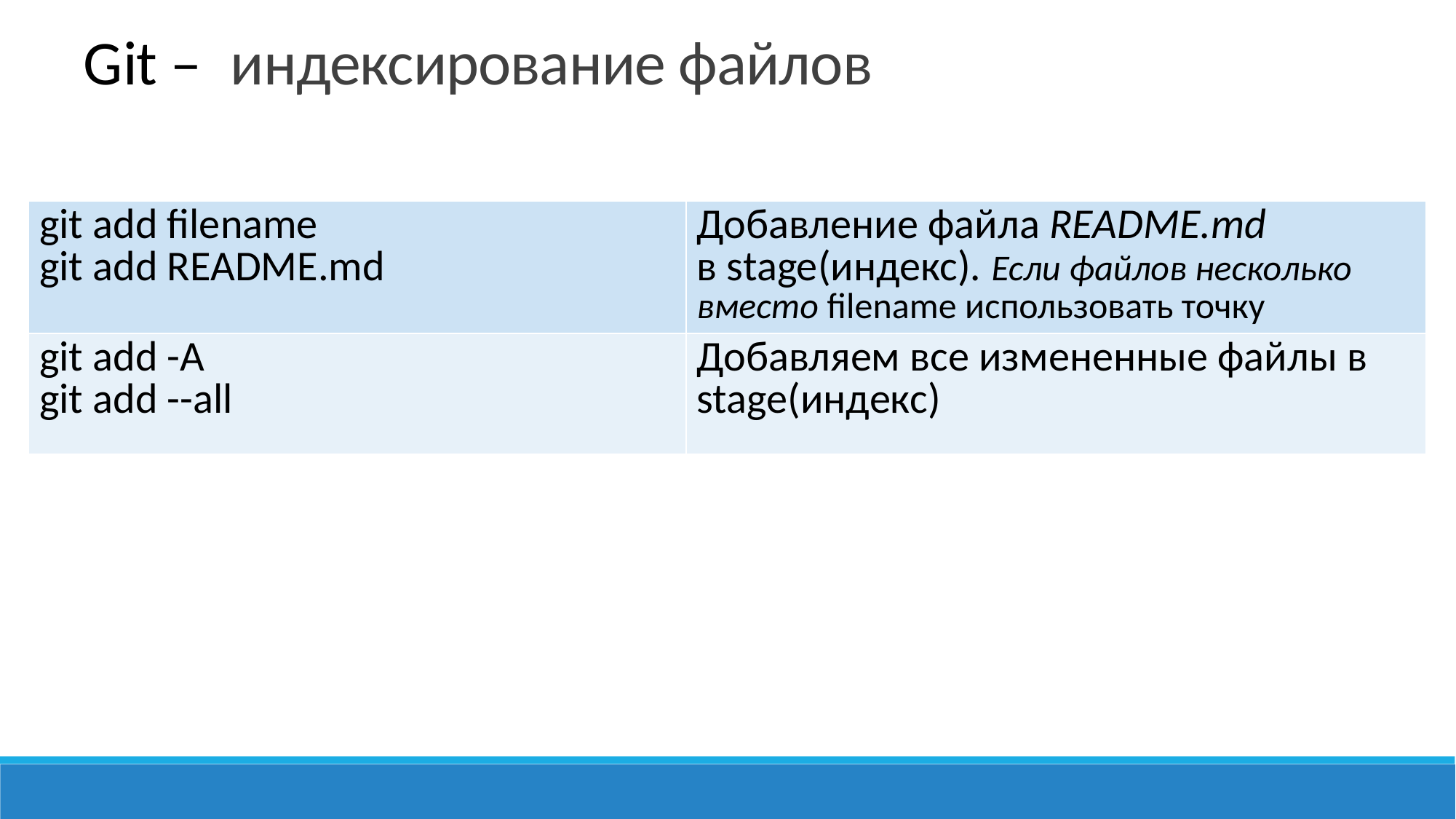

Git –  индексирование файлов
| git add filename git add README.md | Добавление файла README.md в stage(индекс). Если файлов несколько вместо filename использовать точку |
| --- | --- |
| git add -A git add --all | Добавляем все измененные файлы в stage(индекс) |